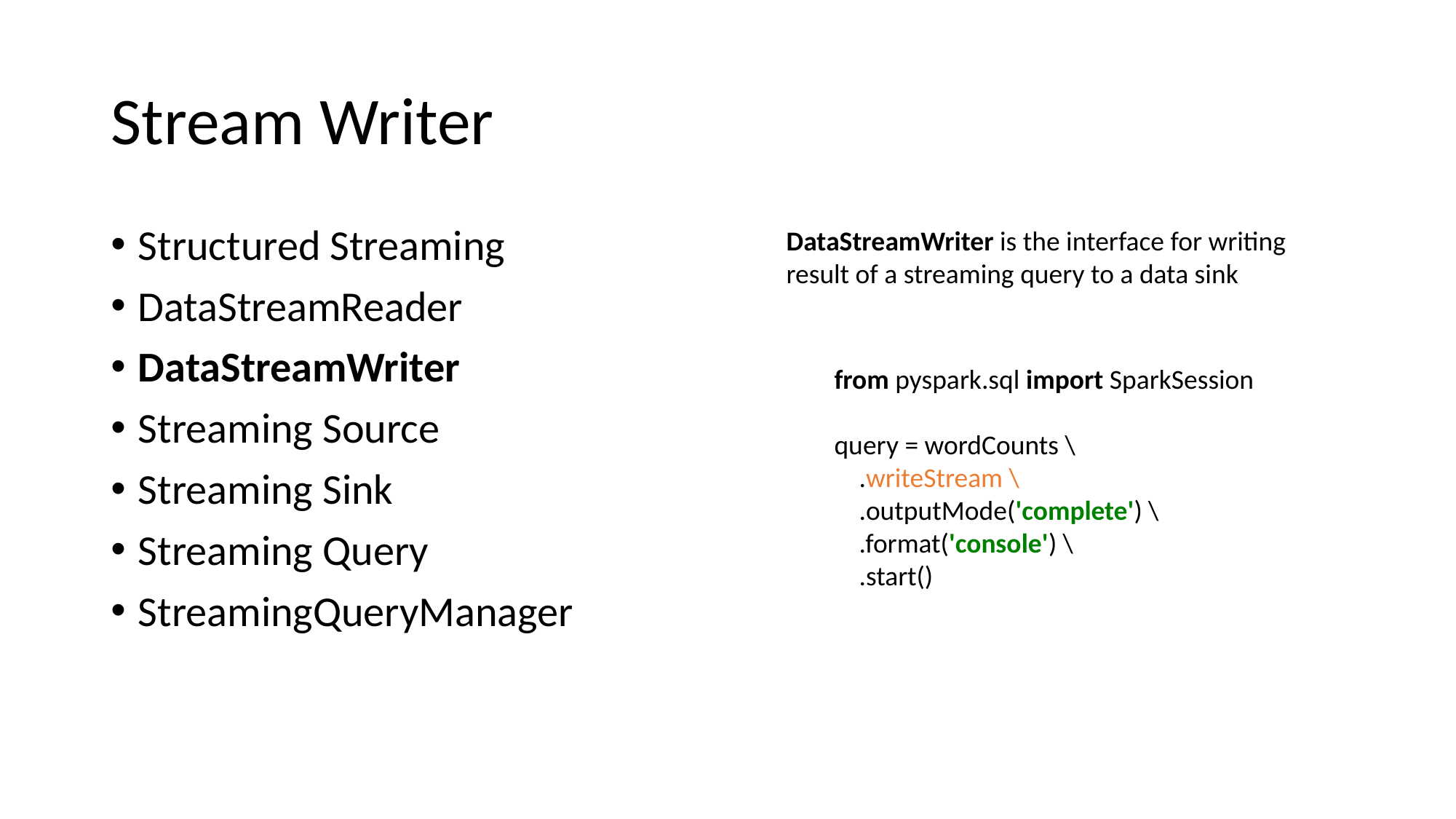

# Stream Writer
Structured Streaming
DataStreamReader
DataStreamWriter
Streaming Source
Streaming Sink
Streaming Query
StreamingQueryManager

DataStreamWriter is the interface for writing result of a streaming query to a data sink

from pyspark.sql import SparkSession

query = wordCounts \
    .writeStream \
    .outputMode('complete') \
    .format('console') \
    .start()